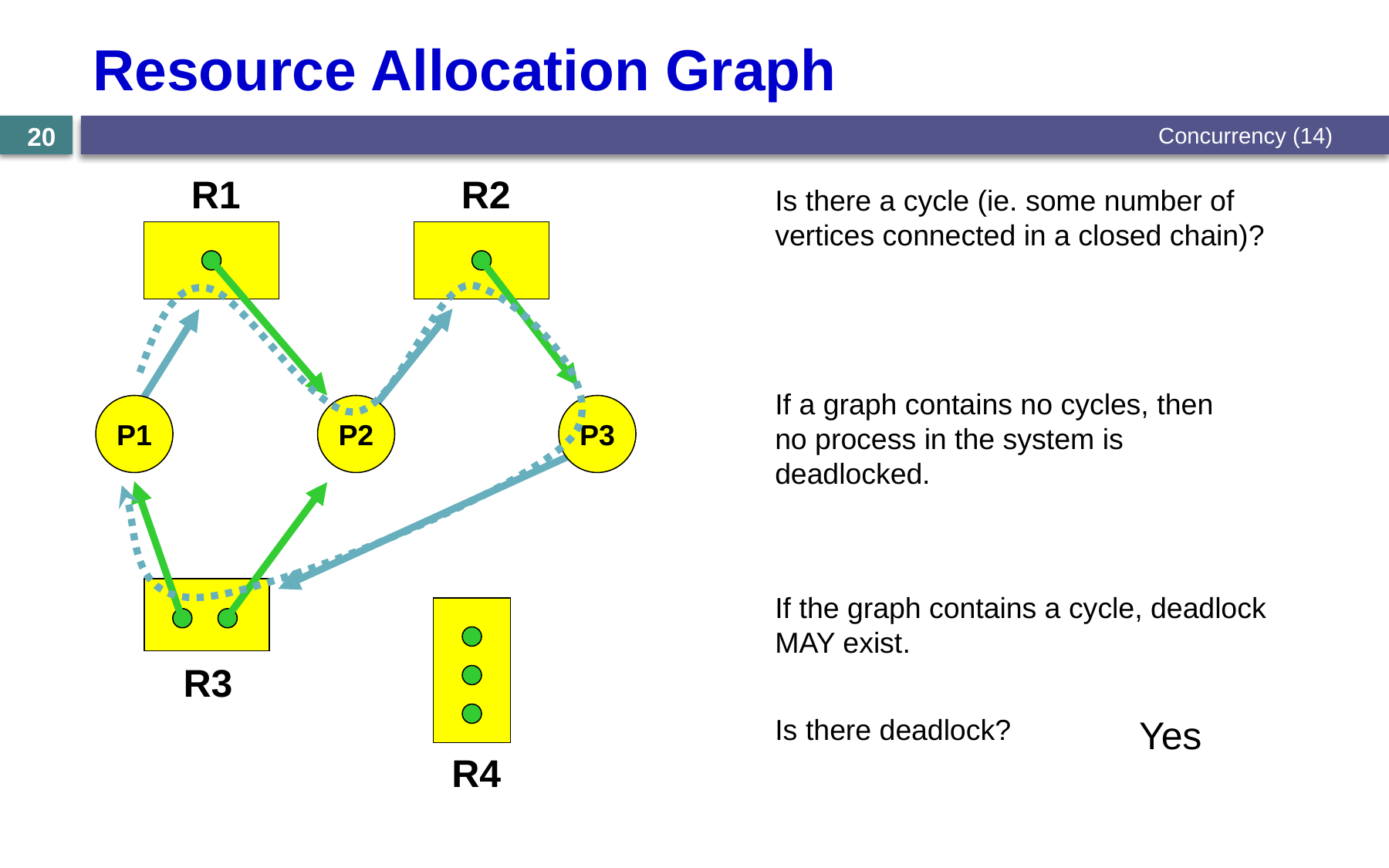

# Resource Allocation Graph
Concurrency (14)
20
R1
R2
Is there a cycle (ie. some number of vertices connected in a closed chain)?

If a graph contains no cycles, then no process in the system is deadlocked.
P1
P2
P3

If the graph contains a cycle, deadlock MAY exist.

R3

Yes
Is there deadlock?
R4